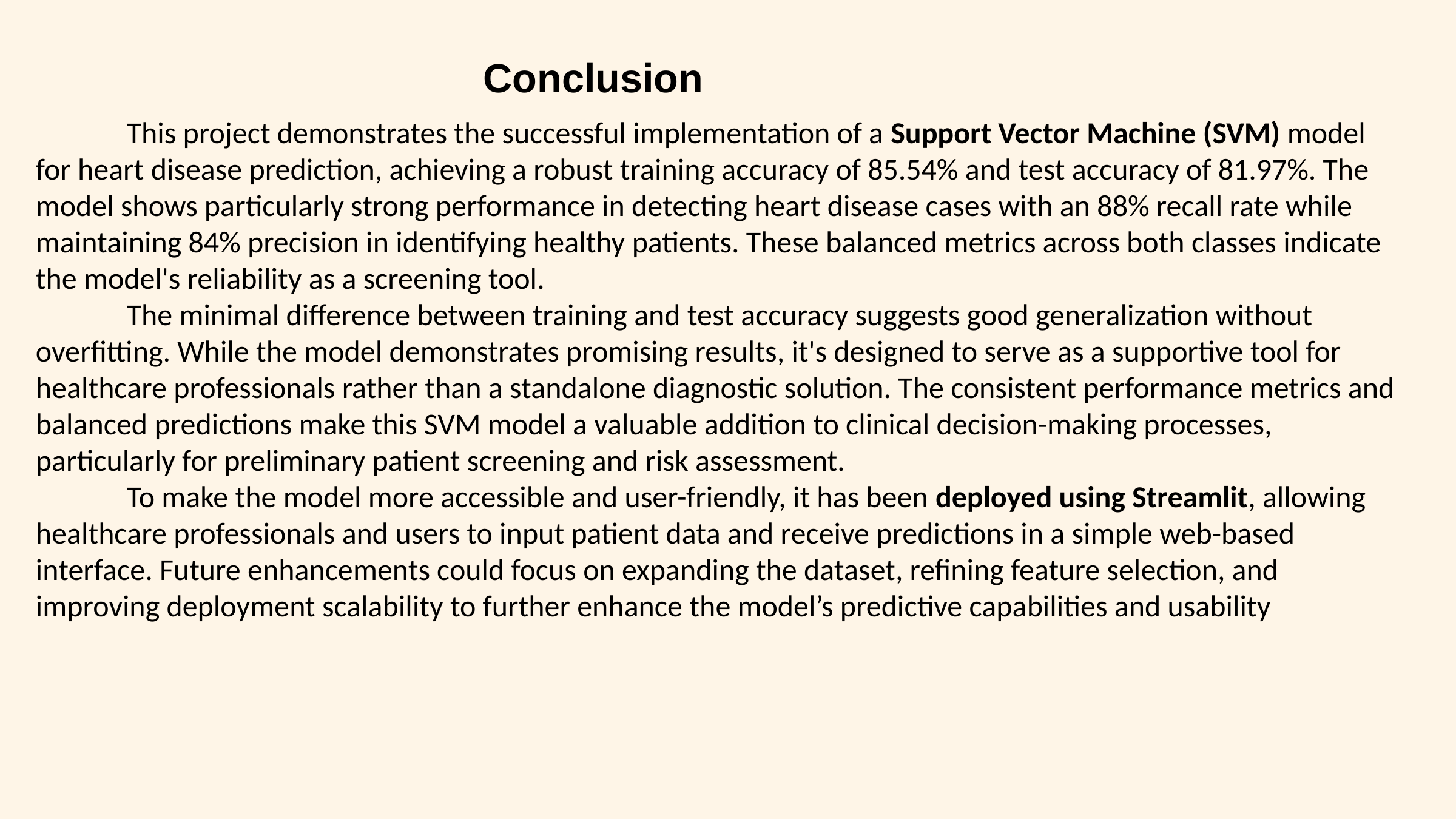

Conclusion
	This project demonstrates the successful implementation of a Support Vector Machine (SVM) model for heart disease prediction, achieving a robust training accuracy of 85.54% and test accuracy of 81.97%. The model shows particularly strong performance in detecting heart disease cases with an 88% recall rate while maintaining 84% precision in identifying healthy patients. These balanced metrics across both classes indicate the model's reliability as a screening tool.
	The minimal difference between training and test accuracy suggests good generalization without overfitting. While the model demonstrates promising results, it's designed to serve as a supportive tool for healthcare professionals rather than a standalone diagnostic solution. The consistent performance metrics and balanced predictions make this SVM model a valuable addition to clinical decision-making processes, particularly for preliminary patient screening and risk assessment.
	To make the model more accessible and user-friendly, it has been deployed using Streamlit, allowing healthcare professionals and users to input patient data and receive predictions in a simple web-based interface. Future enhancements could focus on expanding the dataset, refining feature selection, and improving deployment scalability to further enhance the model’s predictive capabilities and usability